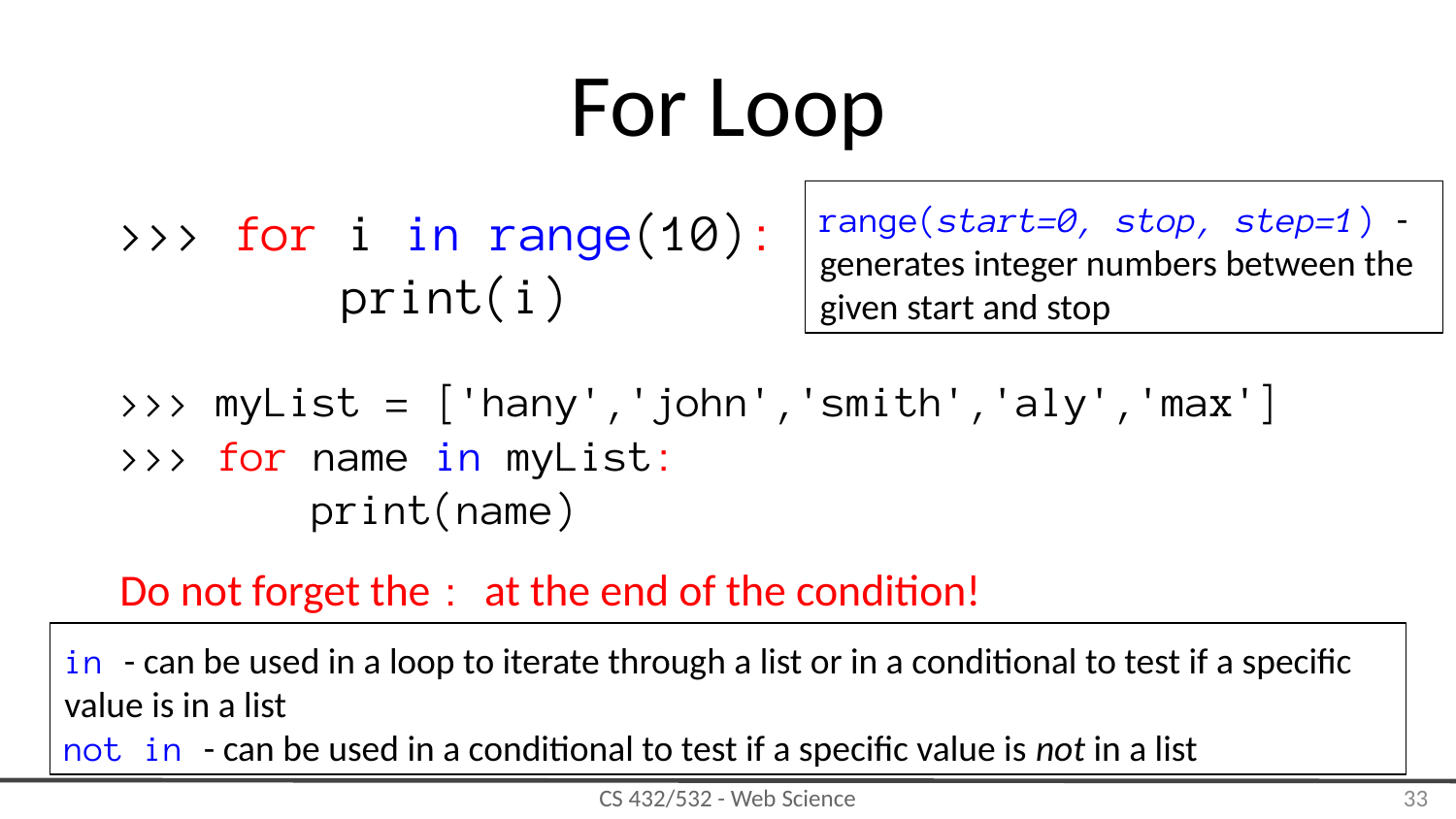

# For Loop
range(start=0, stop, step=1) - generates integer numbers between the given start and stop
>>> for i in range(10):
	       print(i)

>>> myList = ['hany','john','smith','aly','max']
>>> for name in myList:
	       print(name)

Do not forget the :  at the end of the condition!
in - can be used in a loop to iterate through a list or in a conditional to test if a specific value is in a list
not in - can be used in a conditional to test if a specific value is not in a list
33